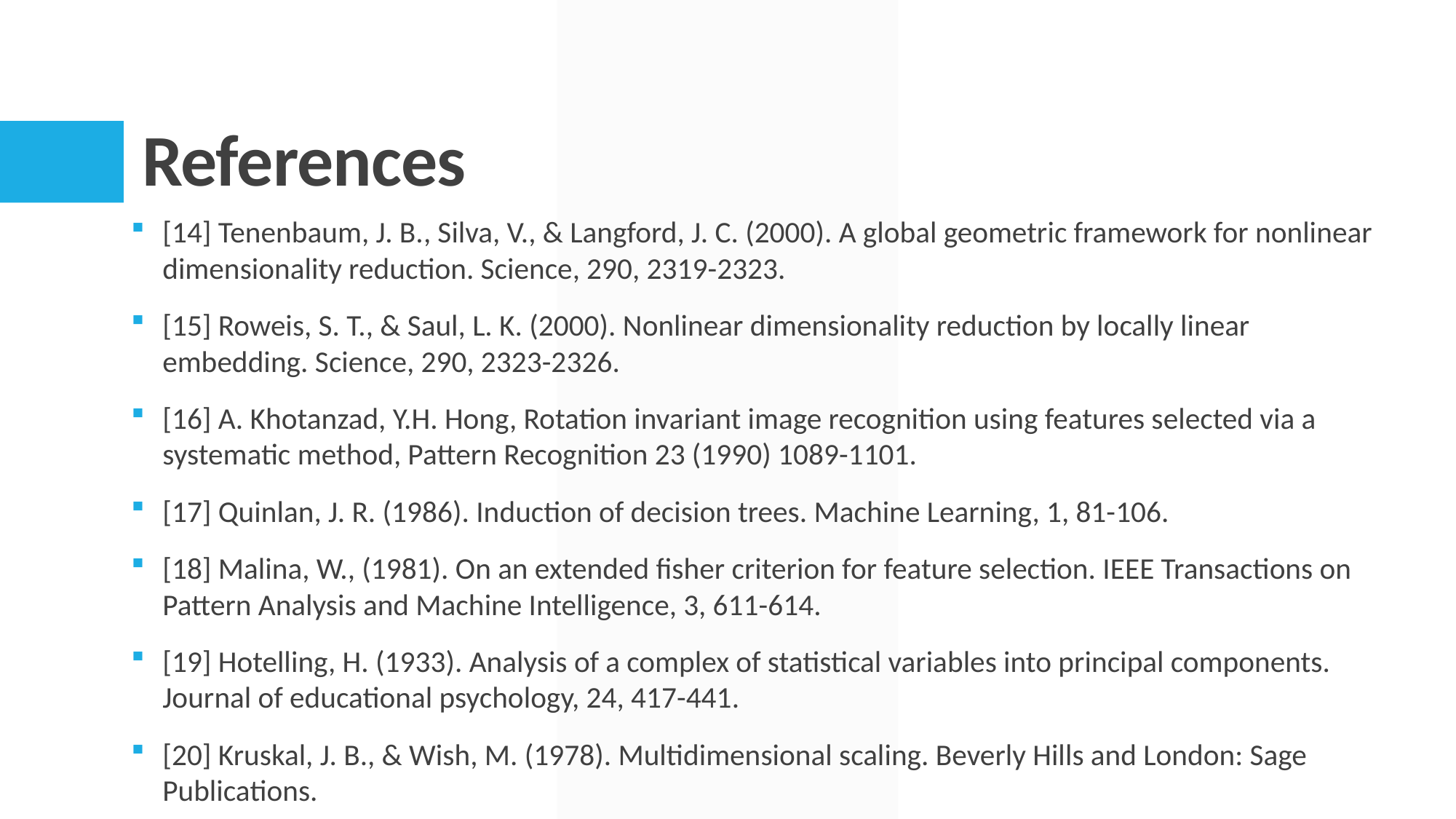

# References
[14] Tenenbaum, J. B., Silva, V., & Langford, J. C. (2000). A global geometric framework for nonlinear dimensionality reduction. Science, 290, 2319-2323.
[15] Roweis, S. T., & Saul, L. K. (2000). Nonlinear dimensionality reduction by locally linear embedding. Science, 290, 2323-2326.
[16] A. Khotanzad, Y.H. Hong, Rotation invariant image recognition using features selected via a systematic method, Pattern Recognition 23 (1990) 1089-1101.
[17] Quinlan, J. R. (1986). Induction of decision trees. Machine Learning, 1, 81-106.
[18] Malina, W., (1981). On an extended fisher criterion for feature selection. IEEE Transactions on Pattern Analysis and Machine Intelligence, 3, 611-614.
[19] Hotelling, H. (1933). Analysis of a complex of statistical variables into principal components. Journal of educational psychology, 24, 417-441.
[20] Kruskal, J. B., & Wish, M. (1978). Multidimensional scaling. Beverly Hills and London: Sage Publications.